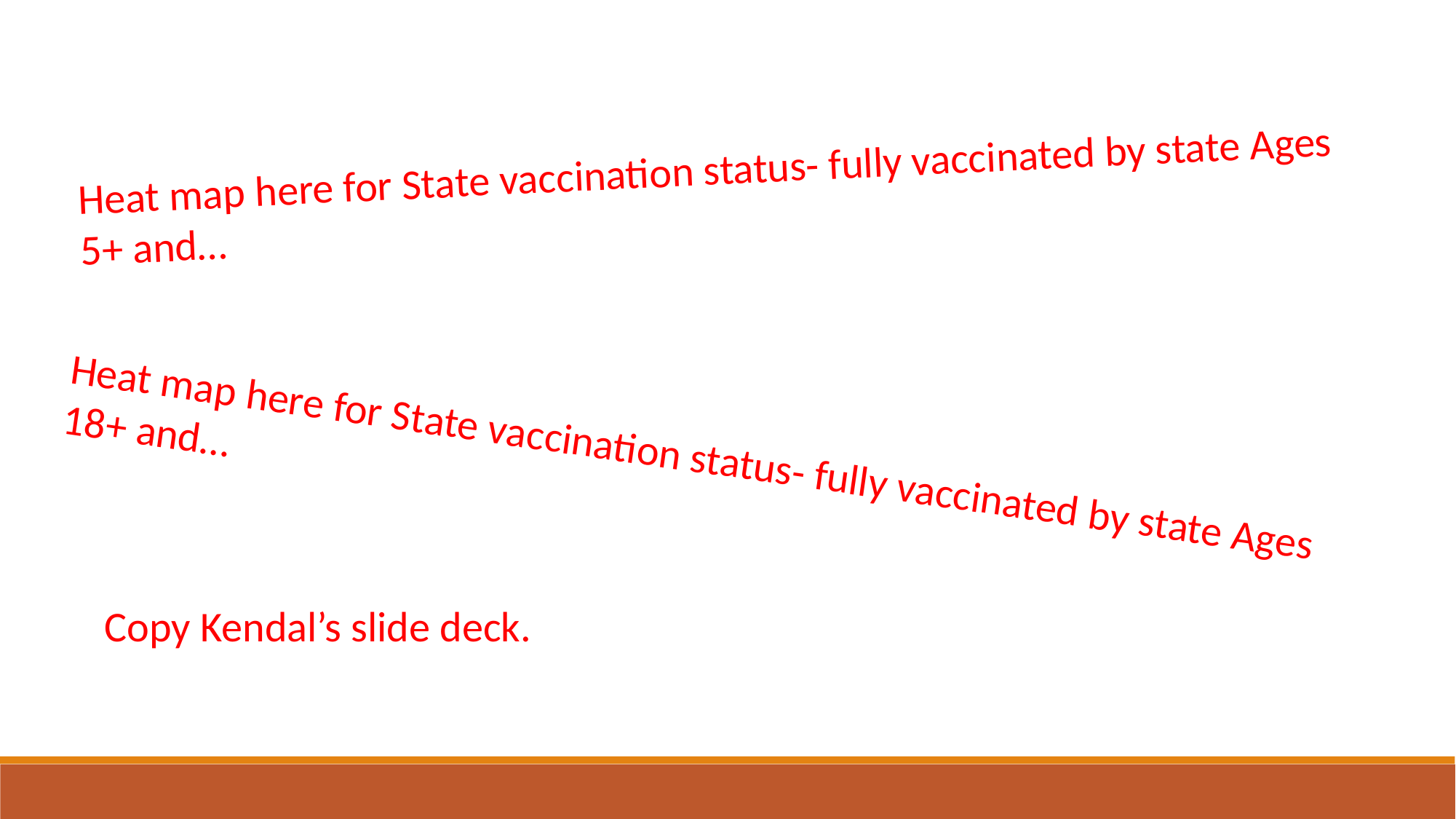

Heat map here for State vaccination status- fully vaccinated by state Ages 5+ and…
Heat map here for State vaccination status- fully vaccinated by state Ages 18+ and…
Copy Kendal’s slide deck.